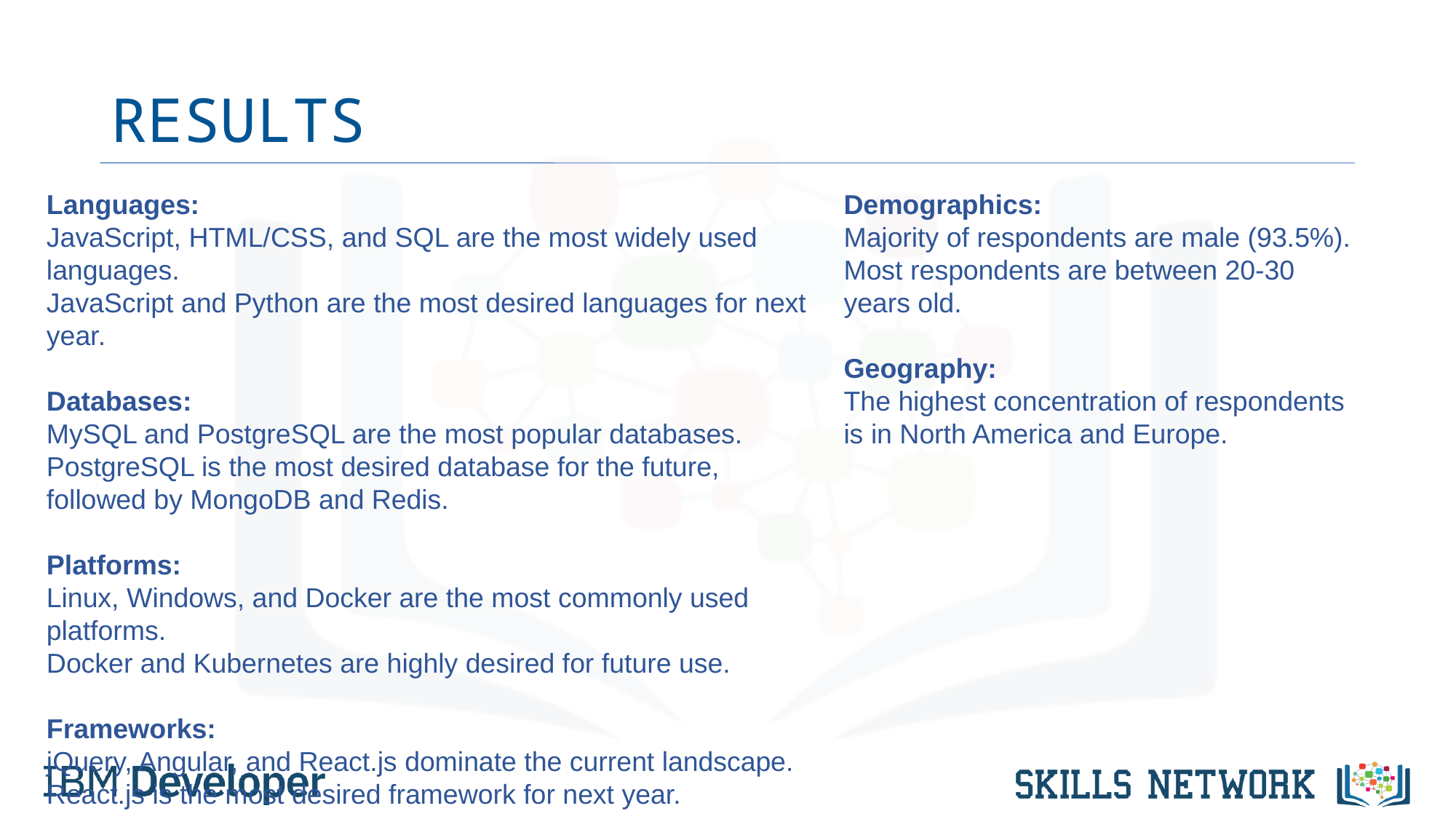

# RESULTS
Languages:
JavaScript, HTML/CSS, and SQL are the most widely used languages.
JavaScript and Python are the most desired languages for next year.
Databases:
MySQL and PostgreSQL are the most popular databases.
PostgreSQL is the most desired database for the future, followed by MongoDB and Redis.
Platforms:
Linux, Windows, and Docker are the most commonly used platforms.
Docker and Kubernetes are highly desired for future use.
Frameworks:
jQuery, Angular, and React.js dominate the current landscape.
React.js is the most desired framework for next year.
Demographics:
Majority of respondents are male (93.5%).
Most respondents are between 20-30 years old.
Geography:
The highest concentration of respondents is in North America and Europe.